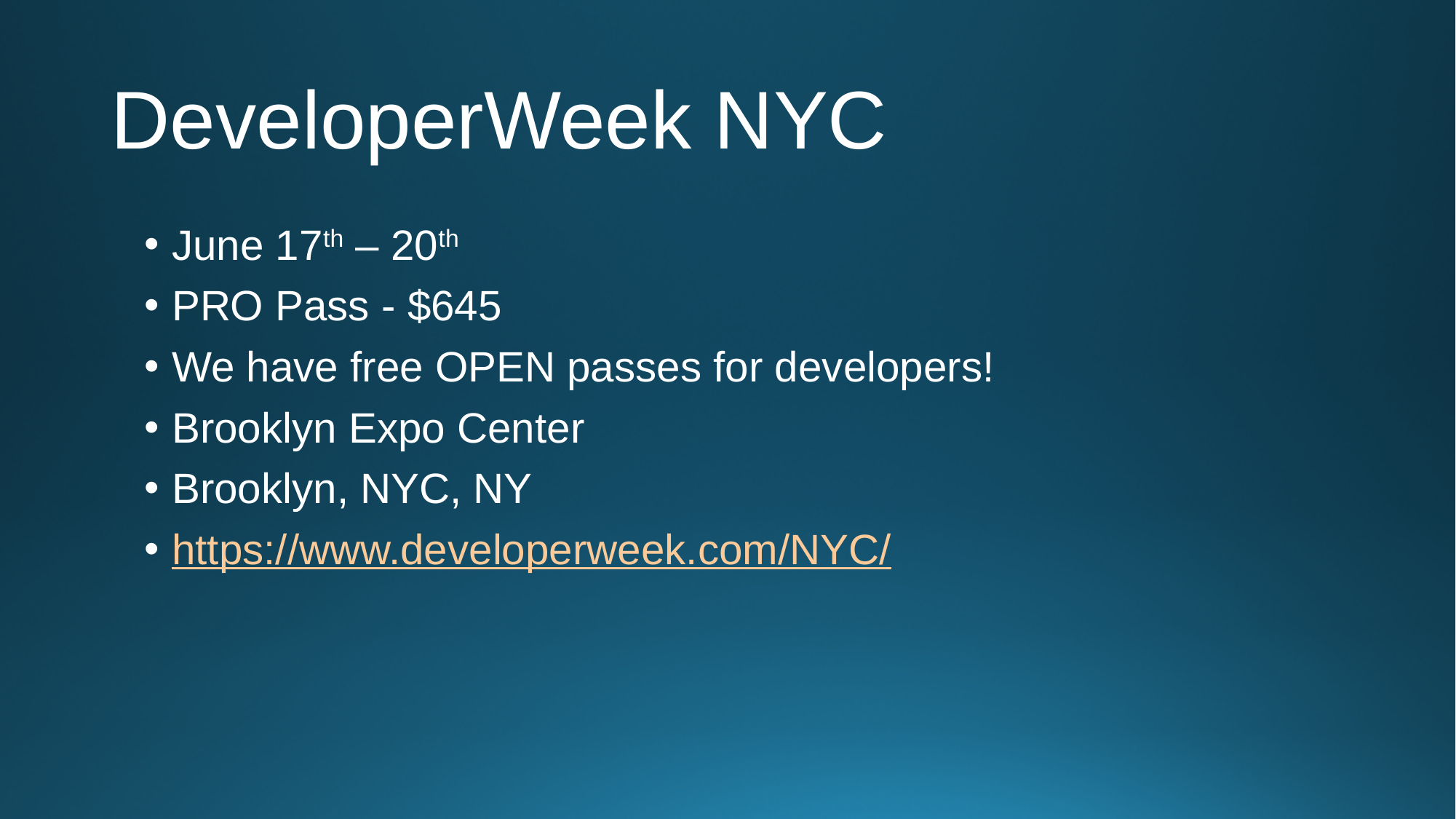

# DeveloperWeek NYC
June 17th – 20th
PRO Pass - $645
We have free OPEN passes for developers!
Brooklyn Expo Center
Brooklyn, NYC, NY
https://www.developerweek.com/NYC/